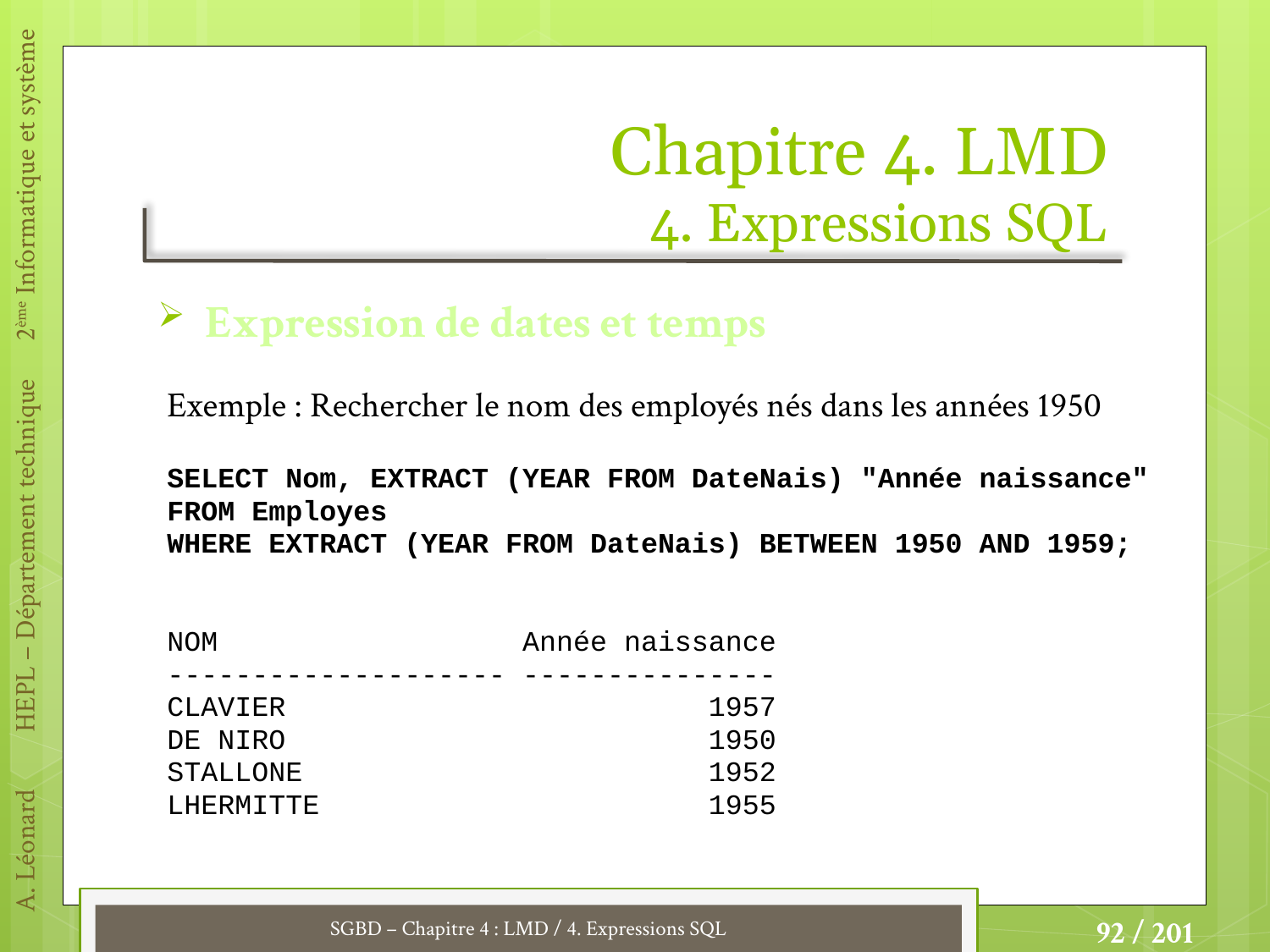

# Chapitre 4. LMD 4. Expressions SQL
Expression de dates et temps

Exemple : Rechercher le nom des employés nés dans les années 1950

SELECT Nom, EXTRACT (YEAR FROM DateNais) "Année naissance"
FROM Employes
WHERE EXTRACT (YEAR FROM DateNais) BETWEEN 1950 AND 1959;

NOM                  Année naissance
-------------------- ---------------
CLAVIER                         1957
DE NIRO                         1950
STALLONE                        1952
LHERMITTE                       1955
SGBD – Chapitre 4 : LMD / 4. Expressions SQL